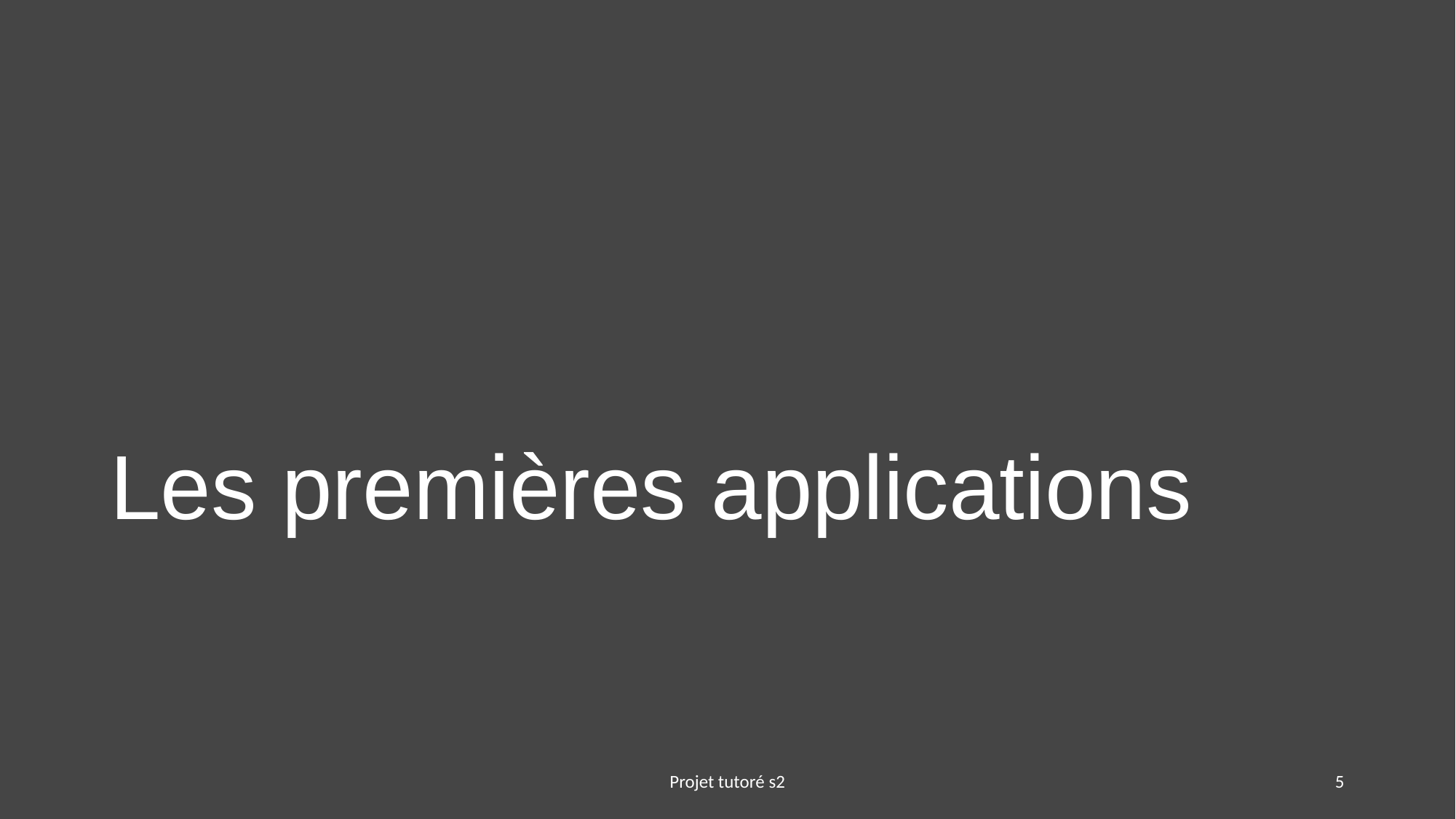

# Les premières applications

Projet tutoré s2
5